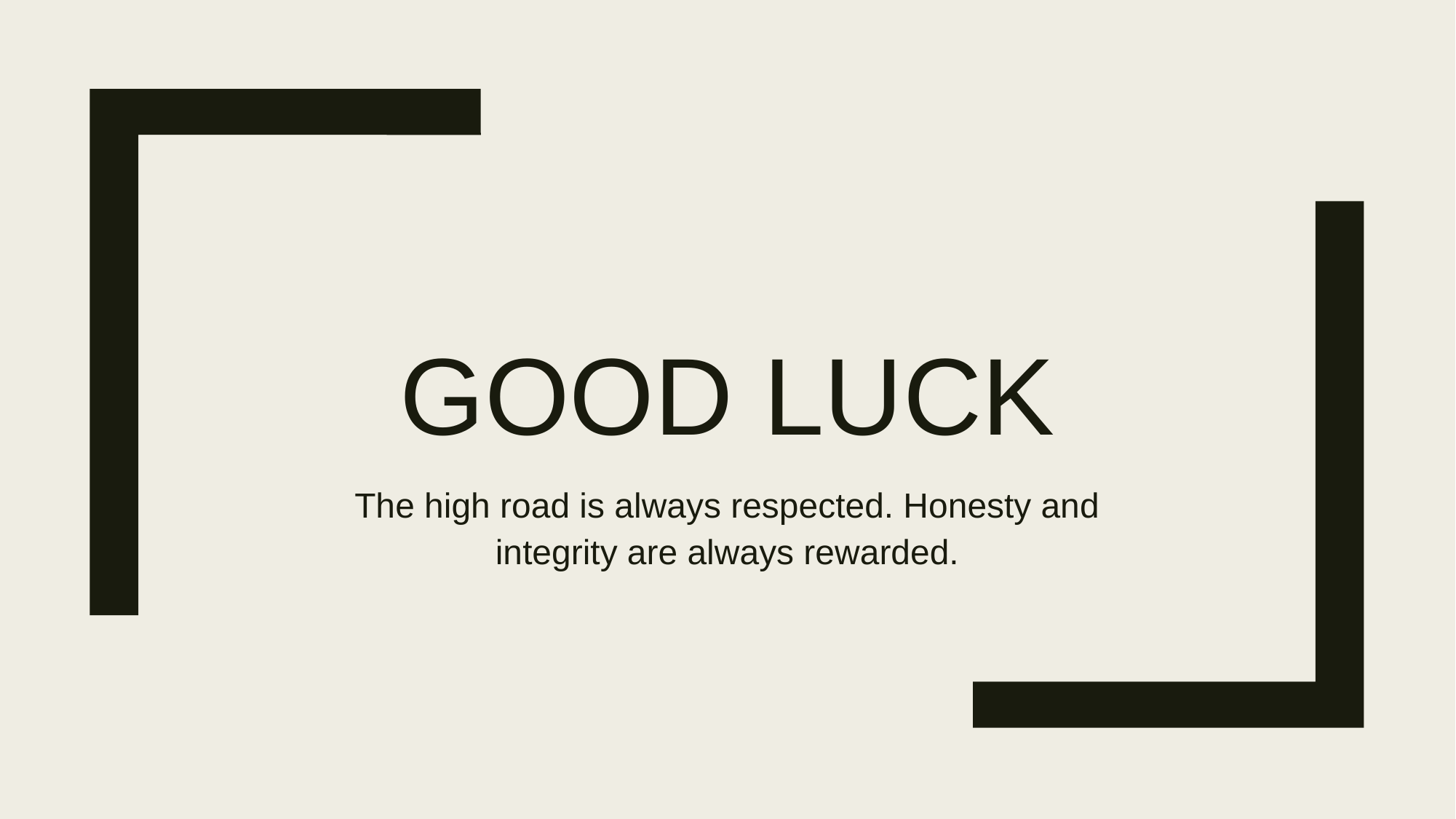

# Good luck
The high road is always respected. Honesty and integrity are always rewarded.